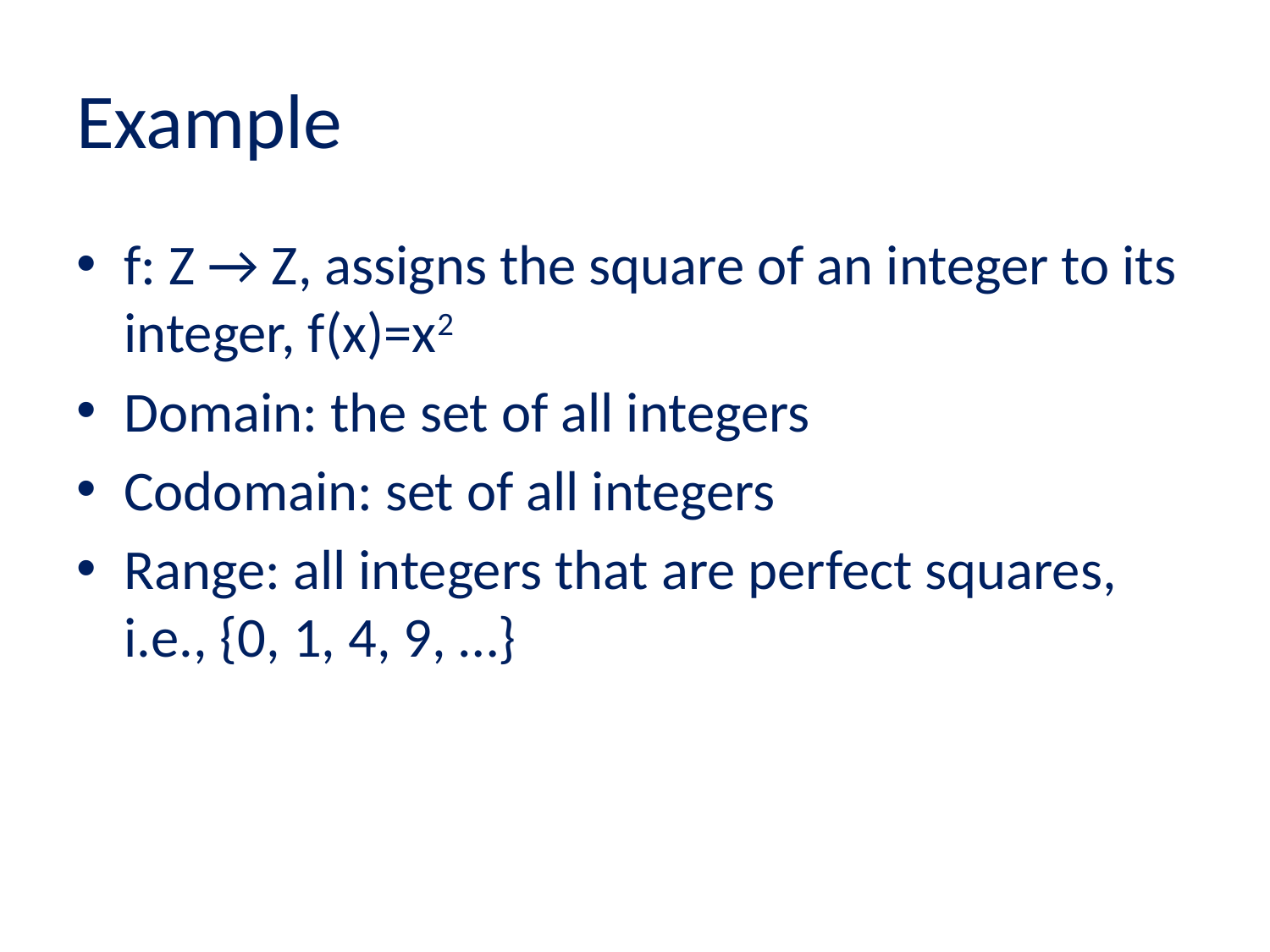

# Example
f: Z → Z, assigns the square of an integer to its integer, f(x)=x2
Domain: the set of all integers
Codomain: set of all integers
Range: all integers that are perfect squares, i.e., {0, 1, 4, 9, …}

10